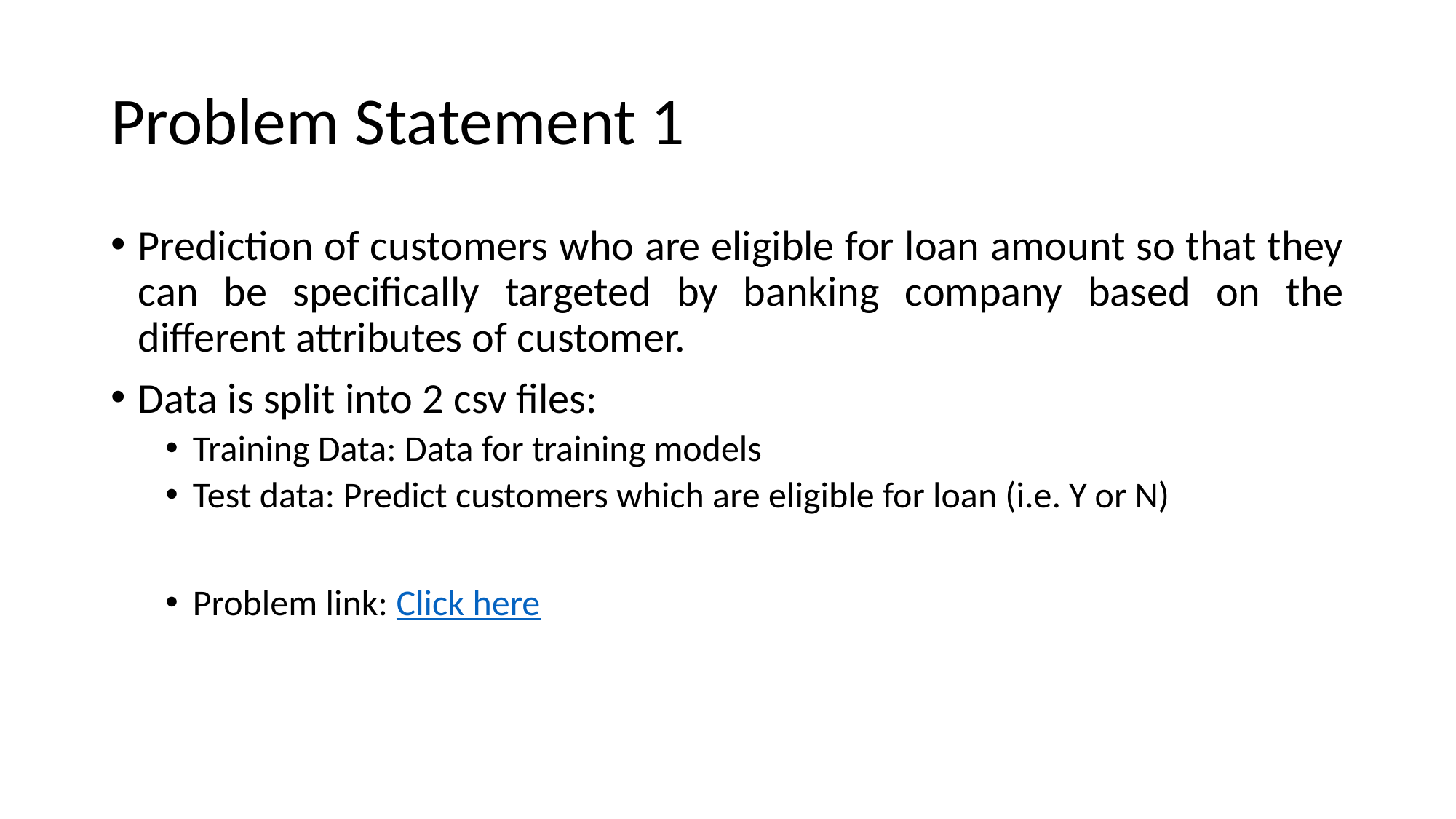

# Problem Statement 1
Prediction of customers who are eligible for loan amount so that they can be specifically targeted by banking company based on the different attributes of customer.
Data is split into 2 csv files:
Training Data: Data for training models
Test data: Predict customers which are eligible for loan (i.e. Y or N)

Problem link: Click here